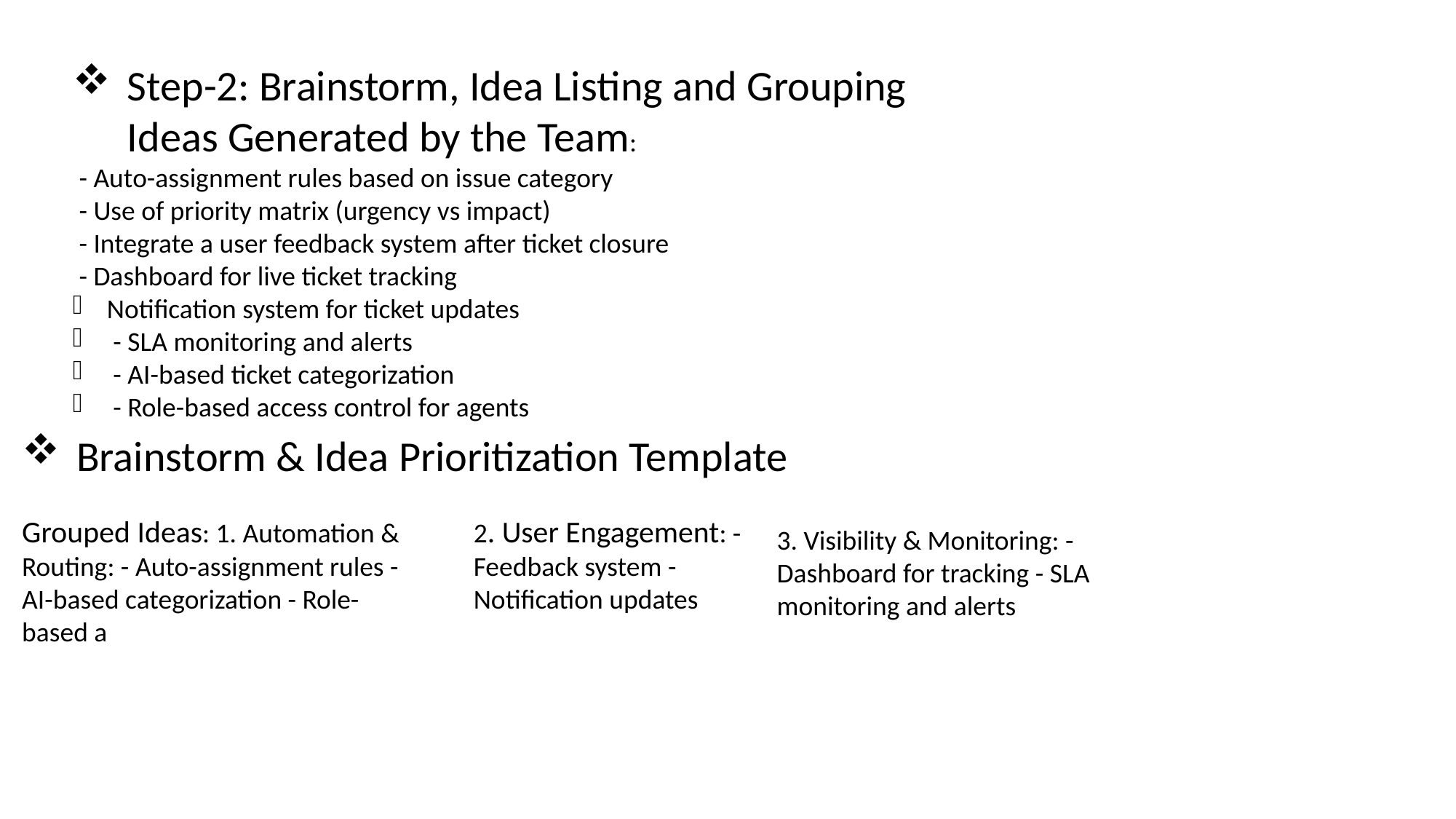

Step-2: Brainstorm, Idea Listing and Grouping Ideas Generated by the Team:
 - Auto-assignment rules based on issue category
 - Use of priority matrix (urgency vs impact)
 - Integrate a user feedback system after ticket closure
 - Dashboard for live ticket tracking
Notification system for ticket updates
 - SLA monitoring and alerts
 - AI-based ticket categorization
 - Role-based access control for agents
Brainstorm & Idea Prioritization Template
Grouped Ideas: 1. Automation & Routing: - Auto-assignment rules - AI-based categorization - Role-based a
2. User Engagement: - Feedback system - Notification updates
3. Visibility & Monitoring: - Dashboard for tracking - SLA monitoring and alerts